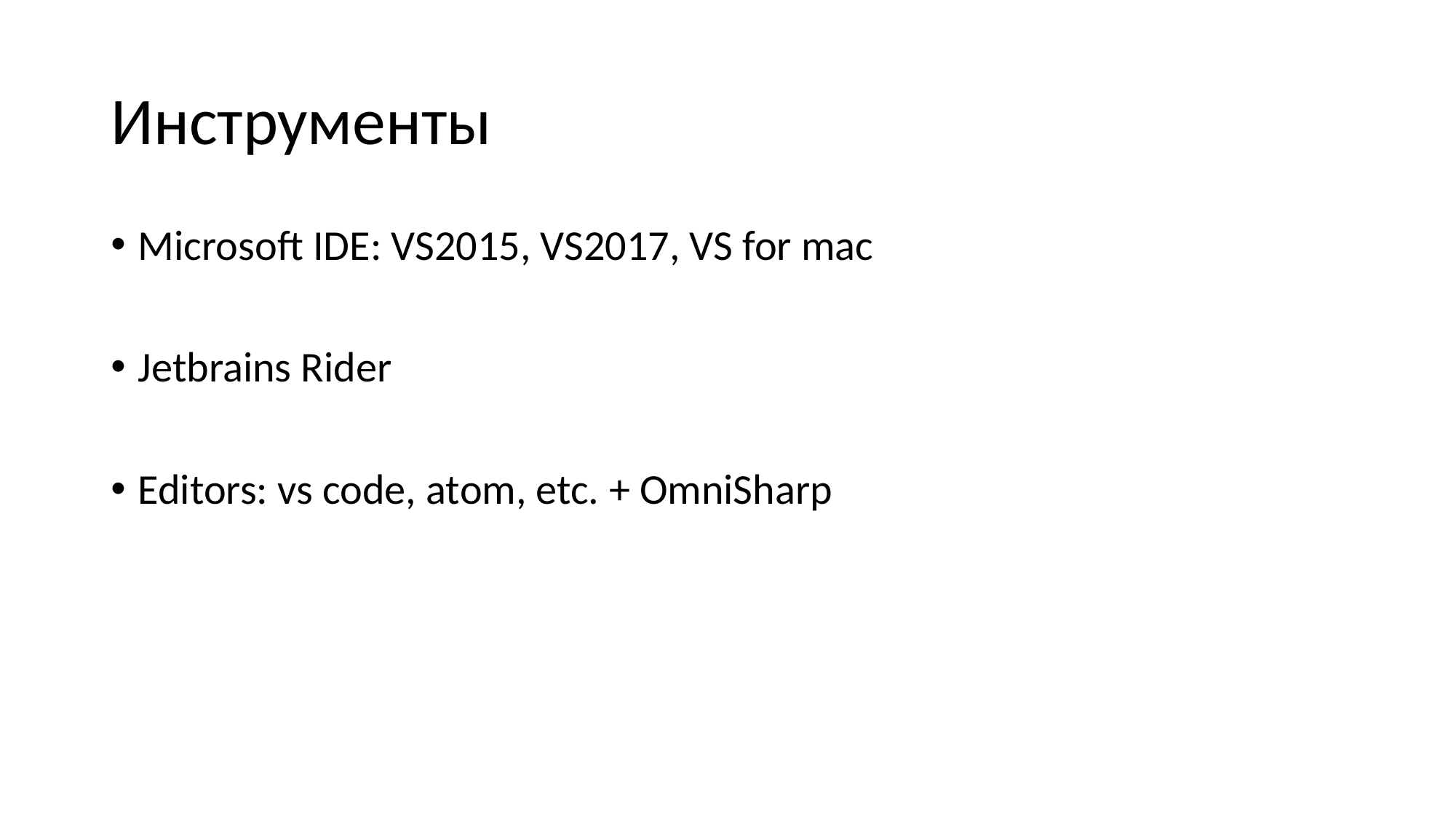

# Инструменты
Microsoft IDE: VS2015, VS2017, VS for mac

Jetbrains Rider

Editors: vs code, atom, etc. + OmniSharp